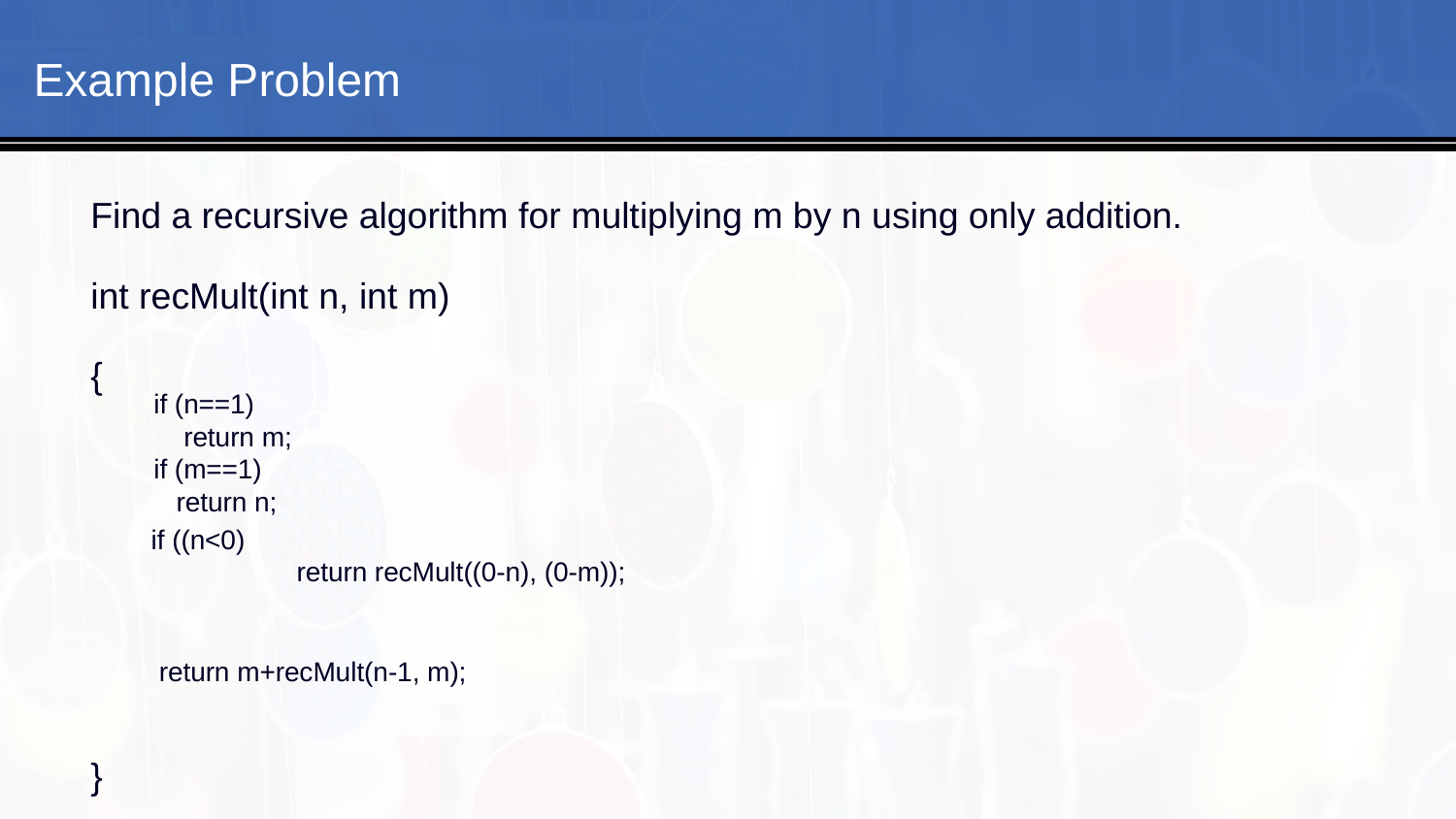

#
Example Problem
Find a recursive algorithm for multiplying m by n using only addition.
int recMult(int n, int m)
{

}
if (n==1)
    return m;
if (m==1)
   return n;
if ((n<0)
	return recMult((0-n), (0-m));

return m+recMult(n-1, m);